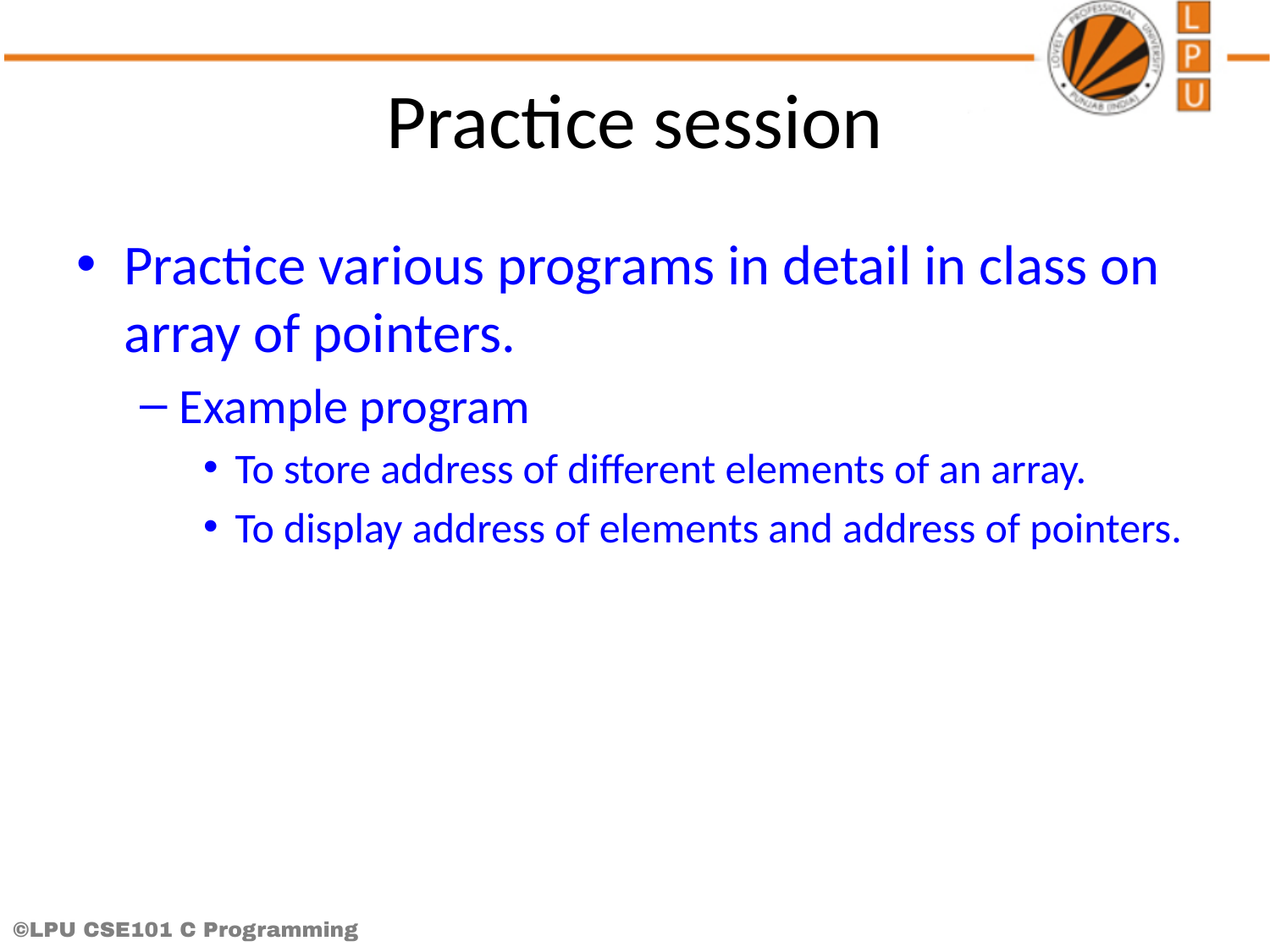

# Practice session
Practice various programs in detail in class on array of pointers.
Example program
To store address of different elements of an array.
To display address of elements and address of pointers.